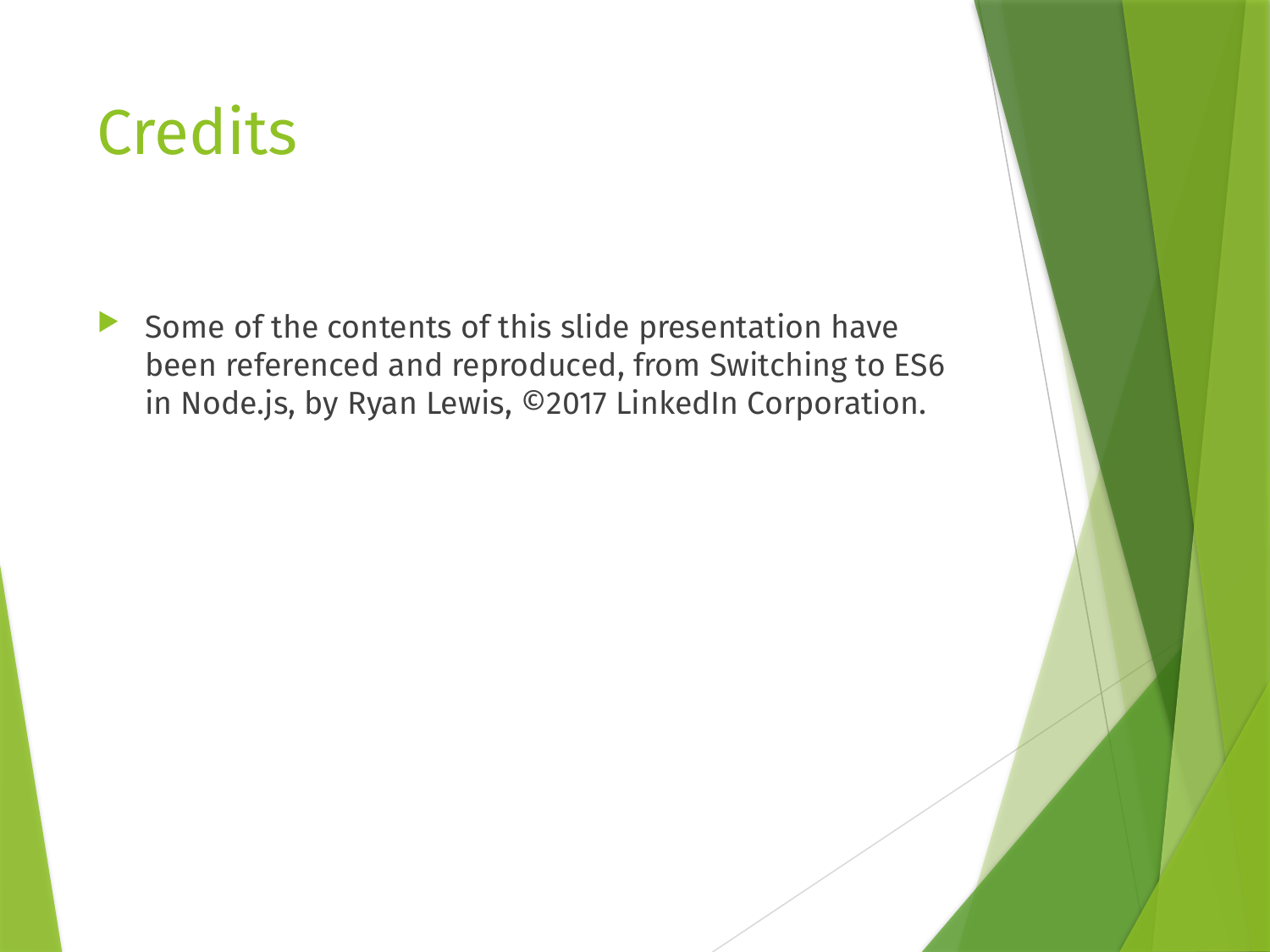

# Credits
Some of the contents of this slide presentation have been referenced and reproduced, from Switching to ES6 in Node.js, by Ryan Lewis, ©2017 LinkedIn Corporation.